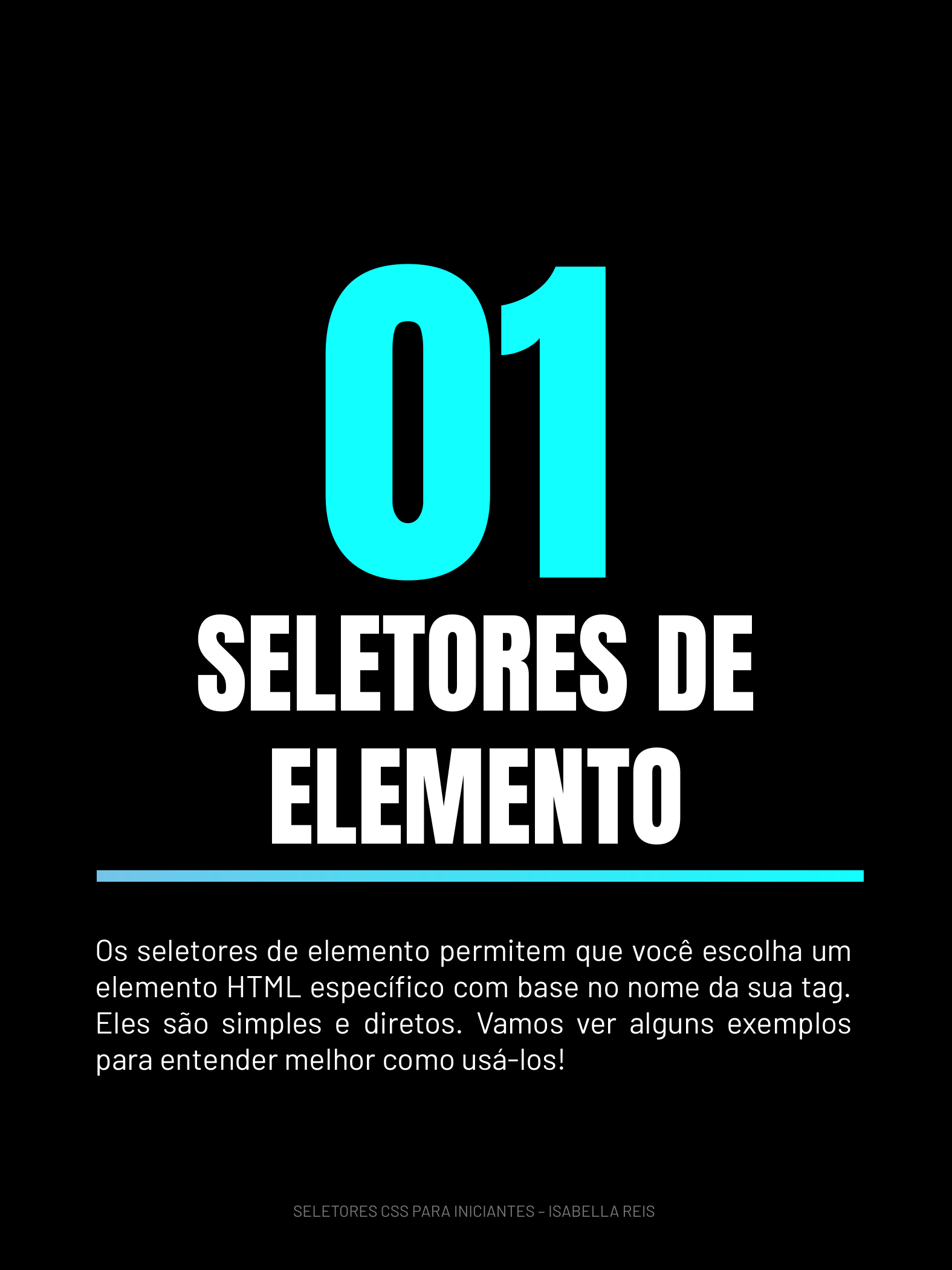

01
SELETORES DE ELEMENTO

Os seletores de elemento permitem que você escolha um elemento HTML específico com base no nome da sua tag. Eles são simples e diretos. Vamos ver alguns exemplos para entender melhor como usá-los!
SELETORES CSS PARA INICIANTES – ISABELLA REIS
3